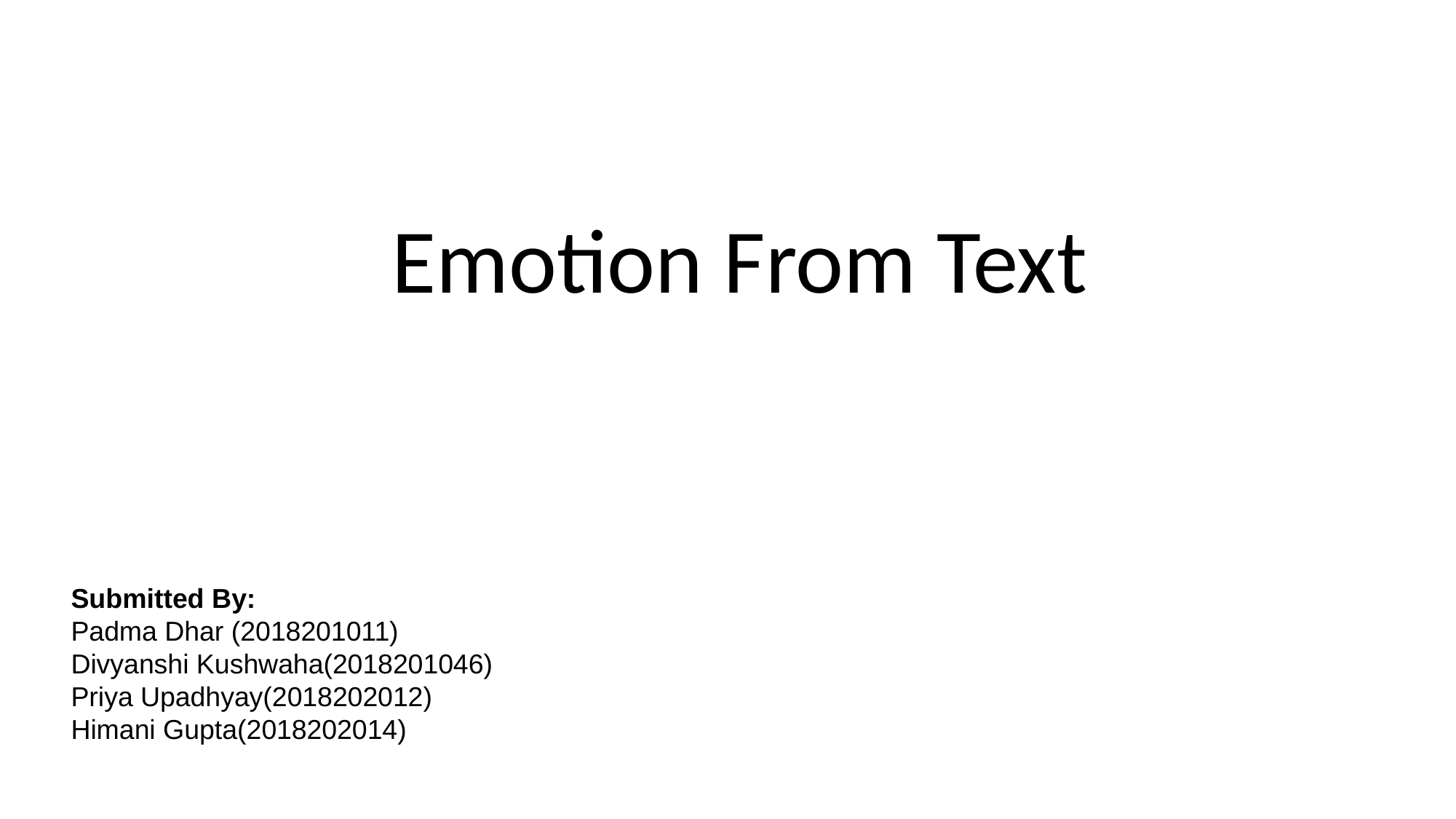

Emotion From Text
Submitted By:
Padma Dhar (2018201011)
Divyanshi Kushwaha(2018201046)
Priya Upadhyay(2018202012)
Himani Gupta(2018202014)